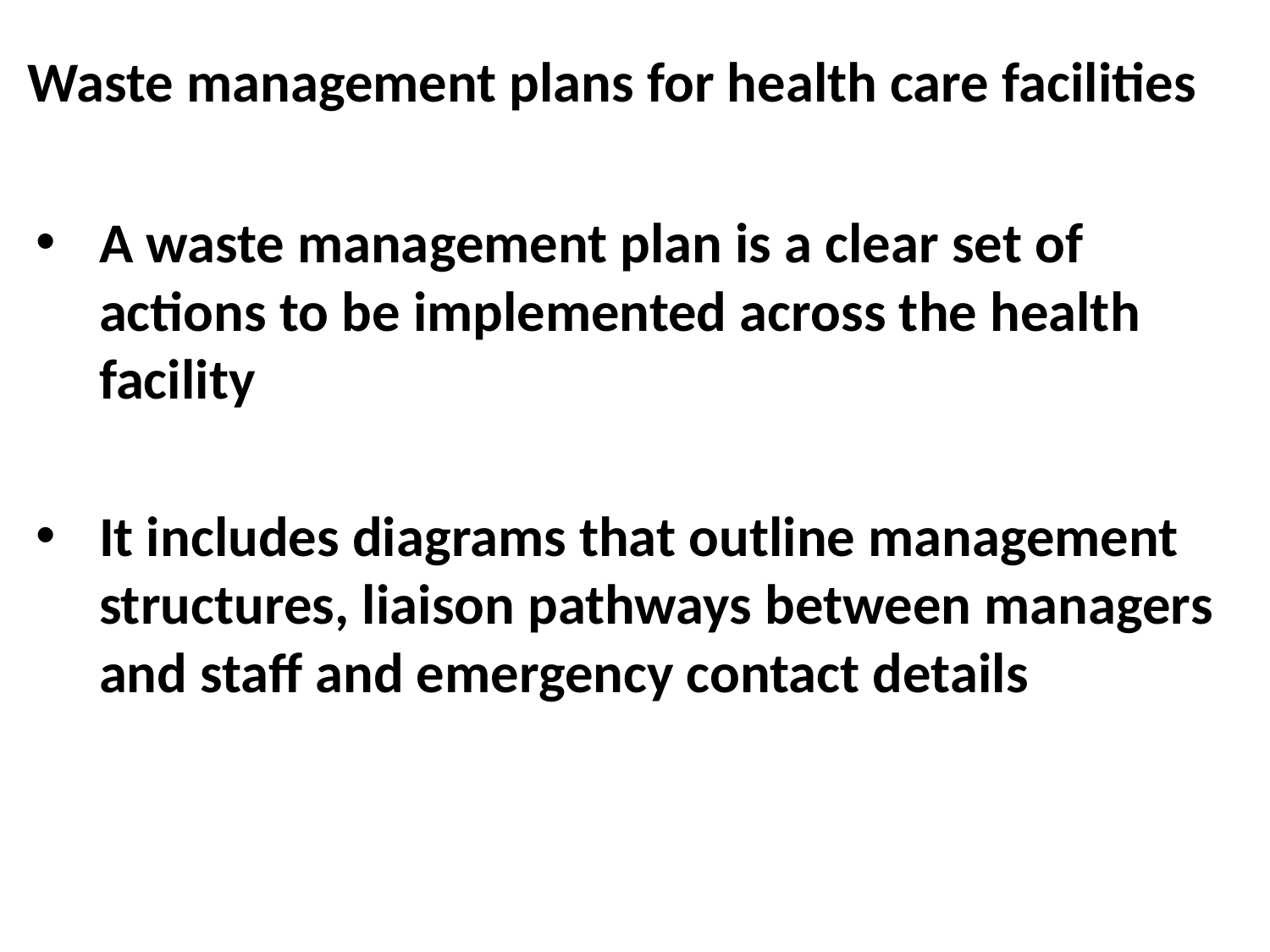

# Waste management plans for health care facilities
A waste management plan is a clear set of actions to be implemented across the health facility

It includes diagrams that outline management structures, liaison pathways between managers and staff and emergency contact details